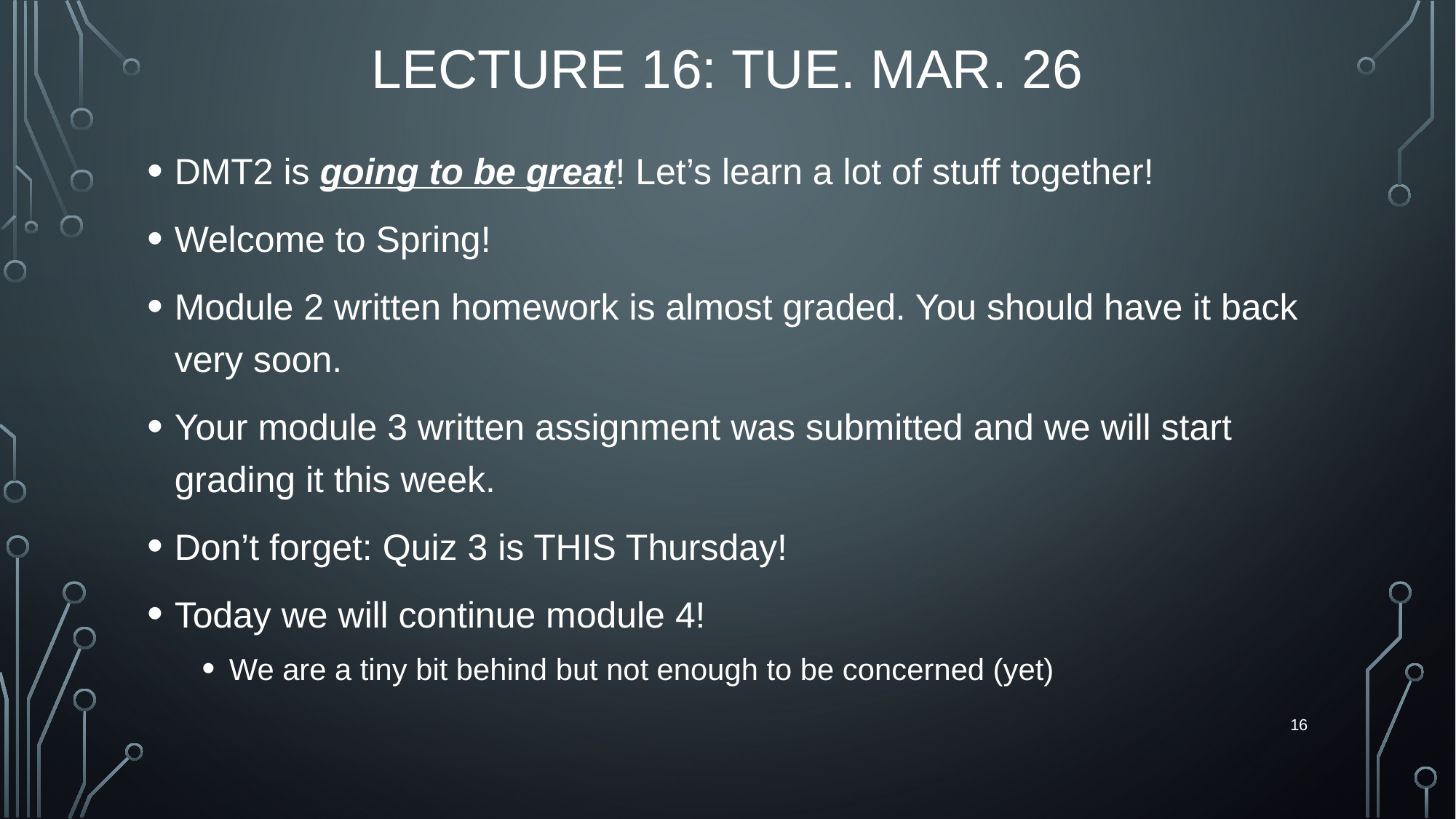

# Lecture 16: Tue. Mar. 26
DMT2 is going to be great! Let’s learn a lot of stuff together!
Welcome to Spring!
Module 2 written homework is almost graded. You should have it back very soon.
Your module 3 written assignment was submitted and we will start grading it this week.
Don’t forget: Quiz 3 is THIS Thursday!
Today we will continue module 4!
We are a tiny bit behind but not enough to be concerned (yet)

16